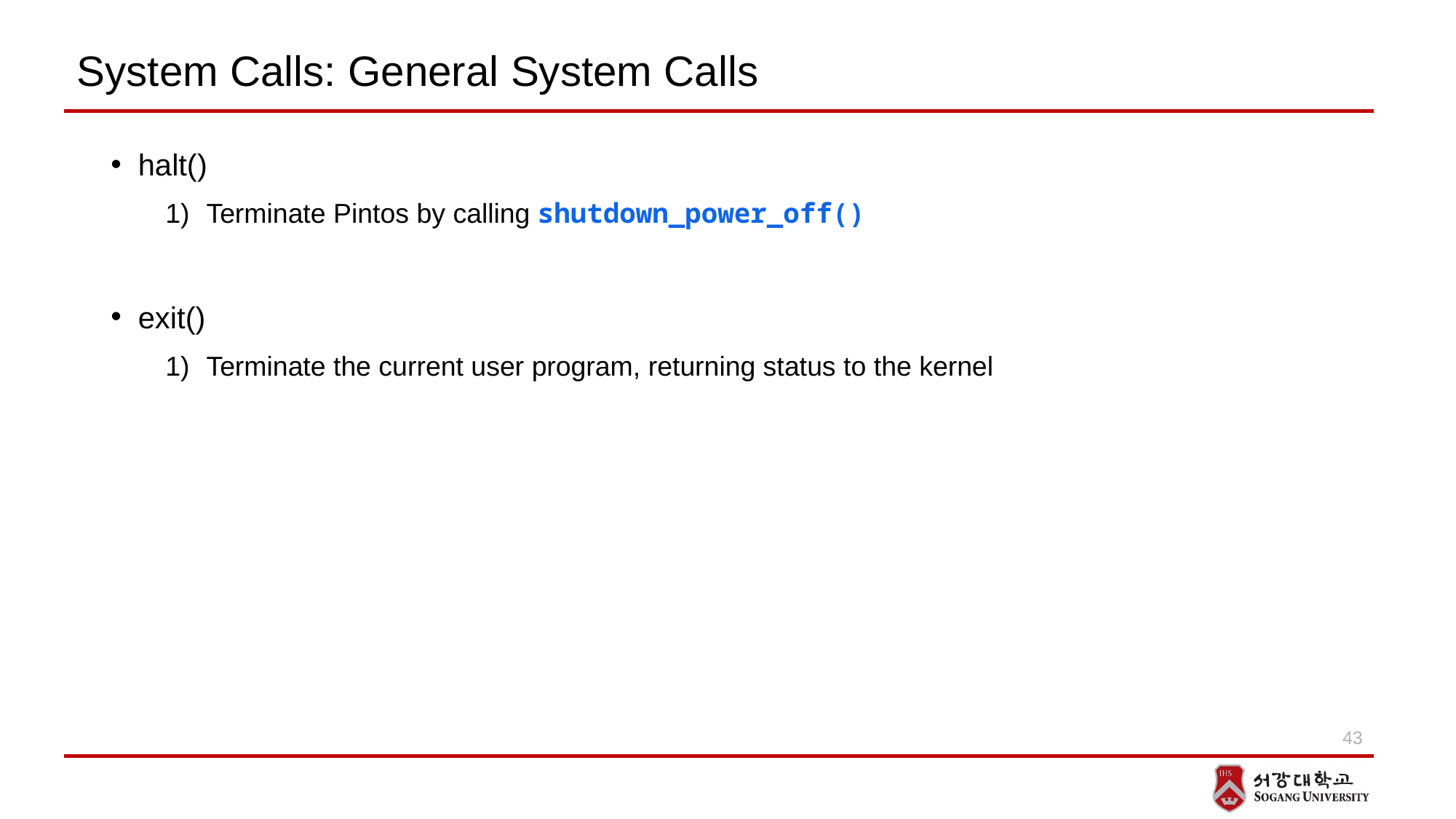

# System Calls: General System Calls
halt()
Terminate Pintos by calling shutdown_power_off()

exit()
Terminate the current user program, returning status to the kernel
43